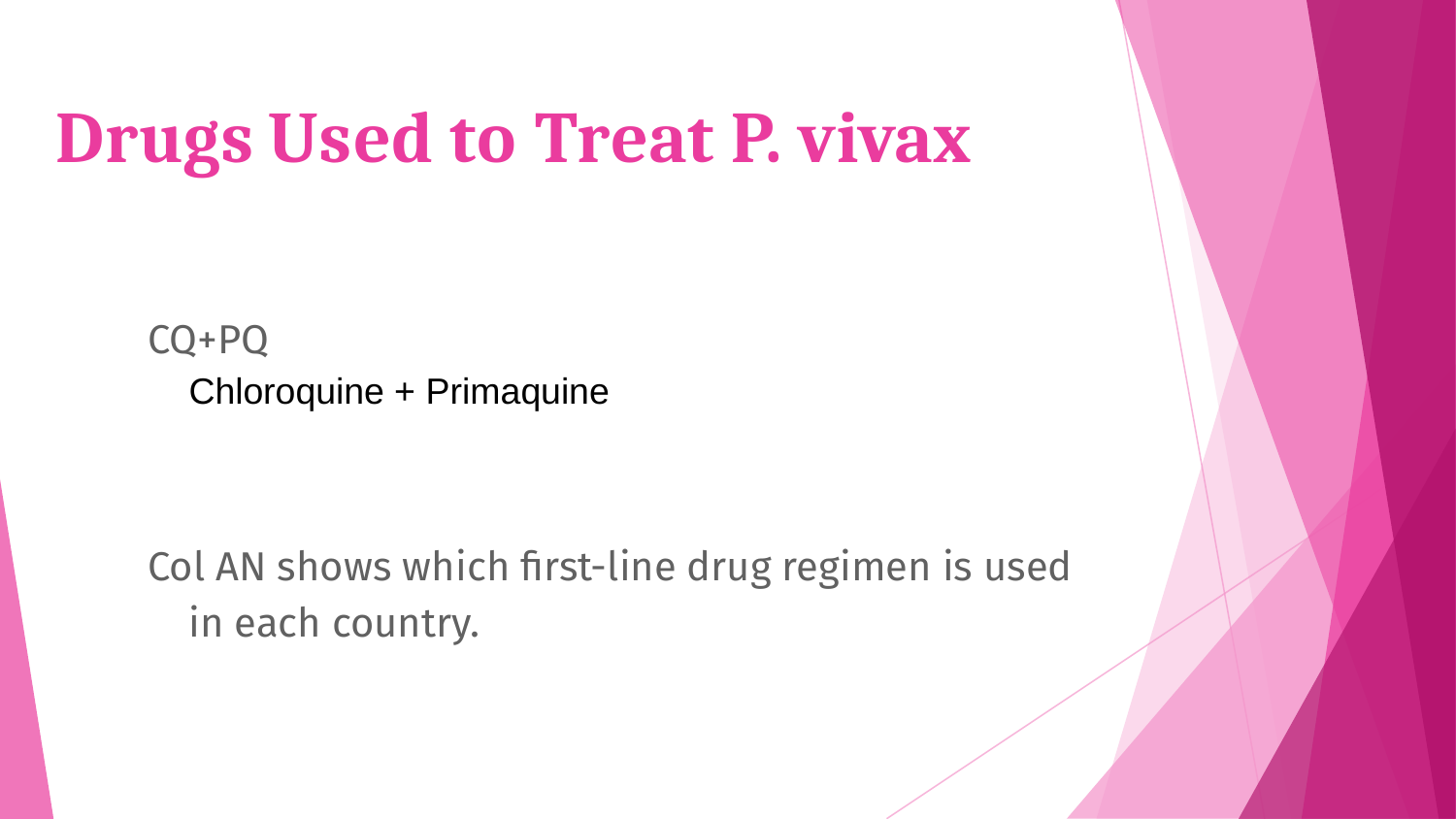

# Drugs Used to Treat P. vivax
CQ+PQ					Chloroquine + Primaquine

Col AN shows which first-line drug regimen is used in each country.